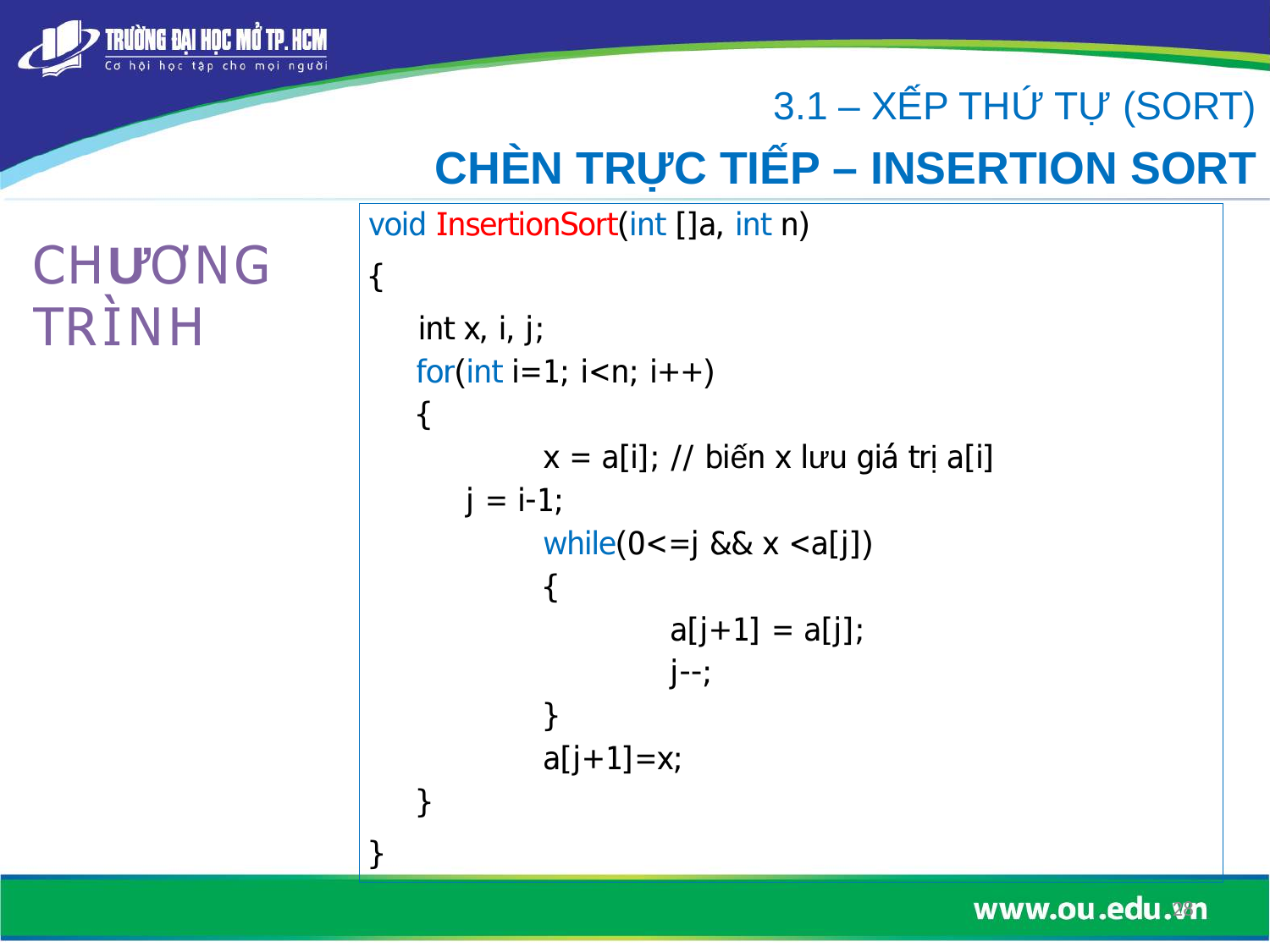

3.1 – XẾP THỨ TỰ (SORT)
CHÈN TRỰC TIẾP – INSERTION SORT
void InsertionSort(int []a, int n)
{
     int x, i, j;
for(int i=1; i<n; i++)
{
	x = a[i]; // biến x lưu giá trị a[i]
     j = i-1;
	while(0<=j && x <a[j])
	{
		a[j+1] = a[j];
		j--;
	}
	a[j+1]=x;
}
}
# CHƯƠNG TRÌNH

28